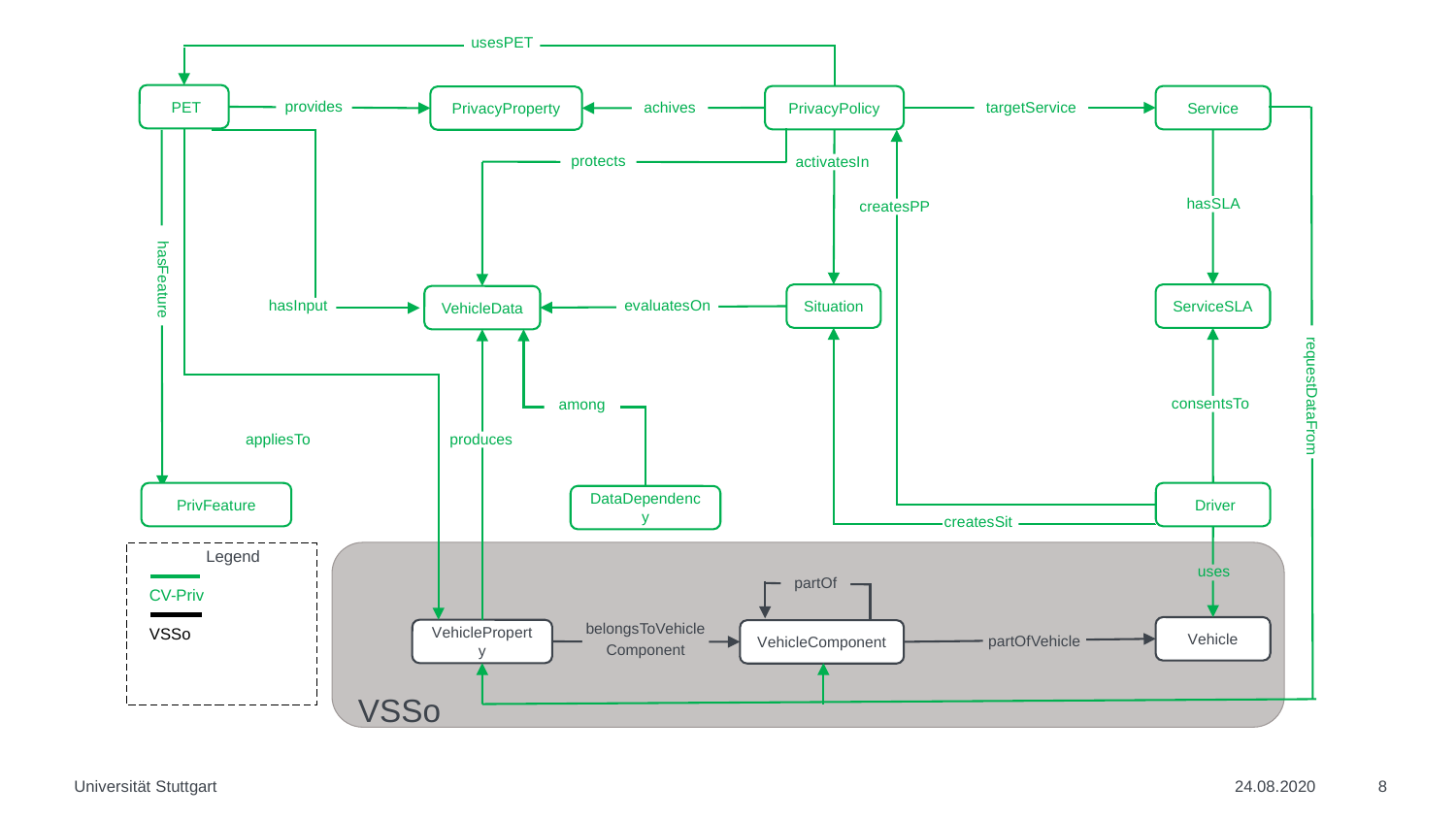

usesPET
 PET
PrivacyPolicy
Service
PrivacyProperty
provides
achives
targetService
protects
activatesIn
 hasSLA
createsPP
  hasFeature
Situation
ServiceSLA
VehicleData
hasInput
evaluatesOn
  requestDataFrom
consentsTo
among
produces
 appliesTo
PrivFeature
 Driver
DataDependency
createsSit

     Legend
     CV-Priv
     VSSo

uses
partOf
belongsToVehicleComponent
Vehicle
VehicleProperty
VehicleComponent
partOfVehicle
VSSo
Universität Stuttgart
24.08.2020
8